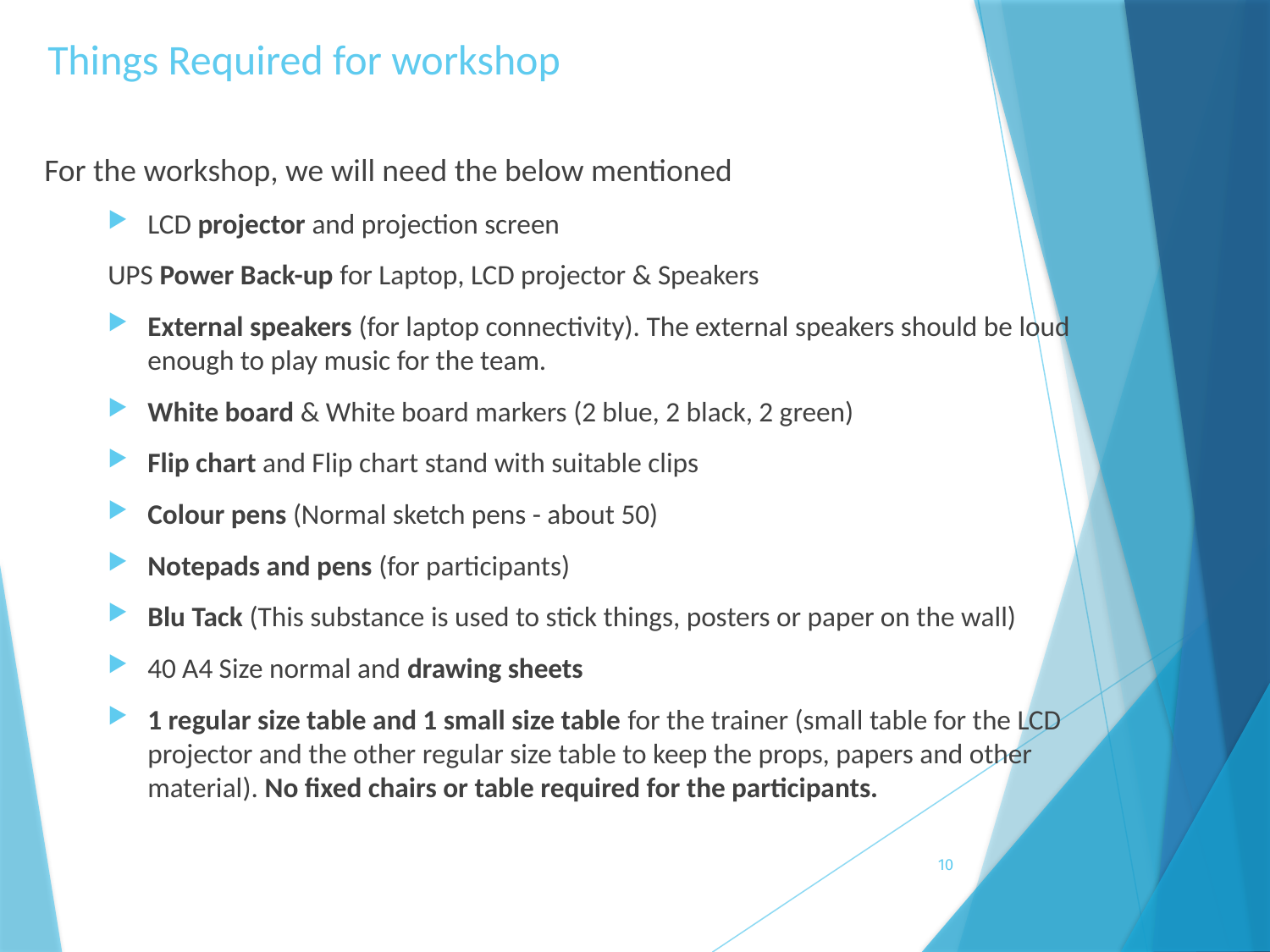

# Things Required for workshop

For the workshop, we will need the below mentioned
LCD projector and projection screen
UPS Power Back-up for Laptop, LCD projector & Speakers
External speakers (for laptop connectivity). The external speakers should be loud enough to play music for the team.
White board & White board markers (2 blue, 2 black, 2 green)
Flip chart and Flip chart stand with suitable clips
Colour pens (Normal sketch pens - about 50)
Notepads and pens (for participants)
Blu Tack (This substance is used to stick things, posters or paper on the wall)
40 A4 Size normal and drawing sheets
1 regular size table and 1 small size table for the trainer (small table for the LCD projector and the other regular size table to keep the props, papers and other material). No fixed chairs or table required for the participants.
10